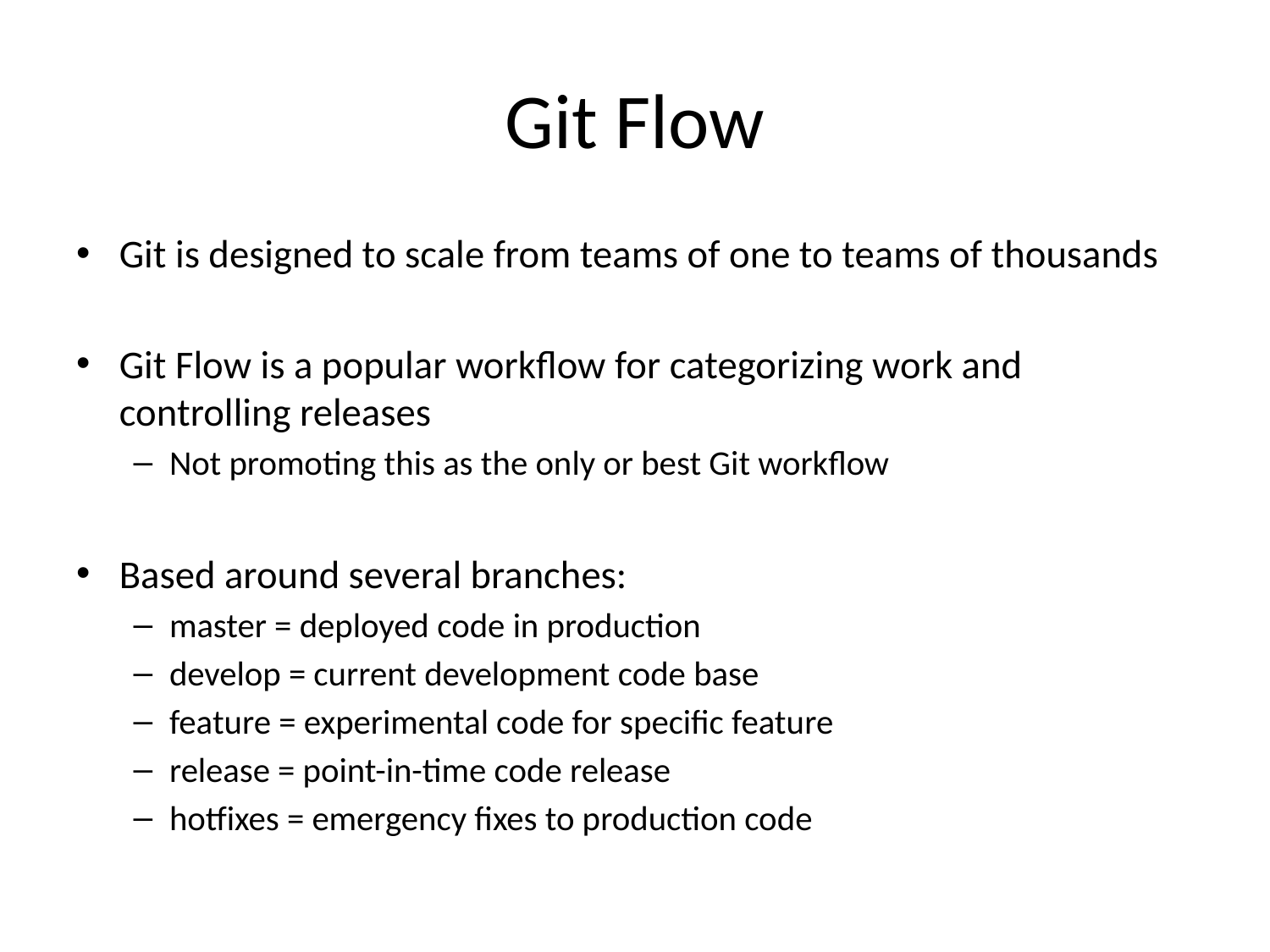

# Git Flow
Git is designed to scale from teams of one to teams of thousands

Git Flow is a popular workflow for categorizing work and controlling releases
Not promoting this as the only or best Git workflow

Based around several branches:
master = deployed code in production
develop = current development code base
feature = experimental code for specific feature
release = point-in-time code release
hotfixes = emergency fixes to production code